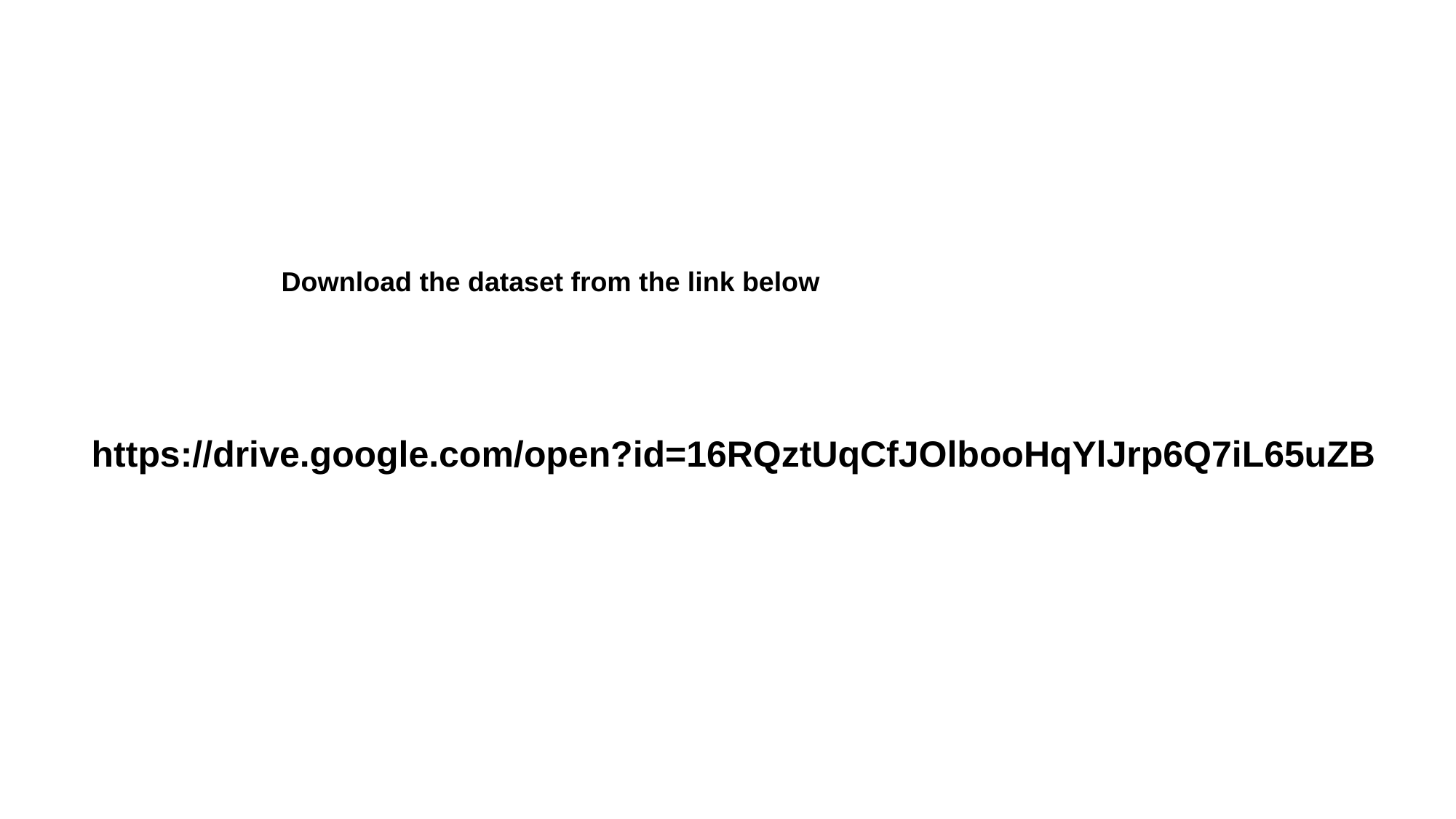

# Download the dataset from the link below
https://drive.google.com/open?id=16RQztUqCfJOlbooHqYlJrp6Q7iL65uZB